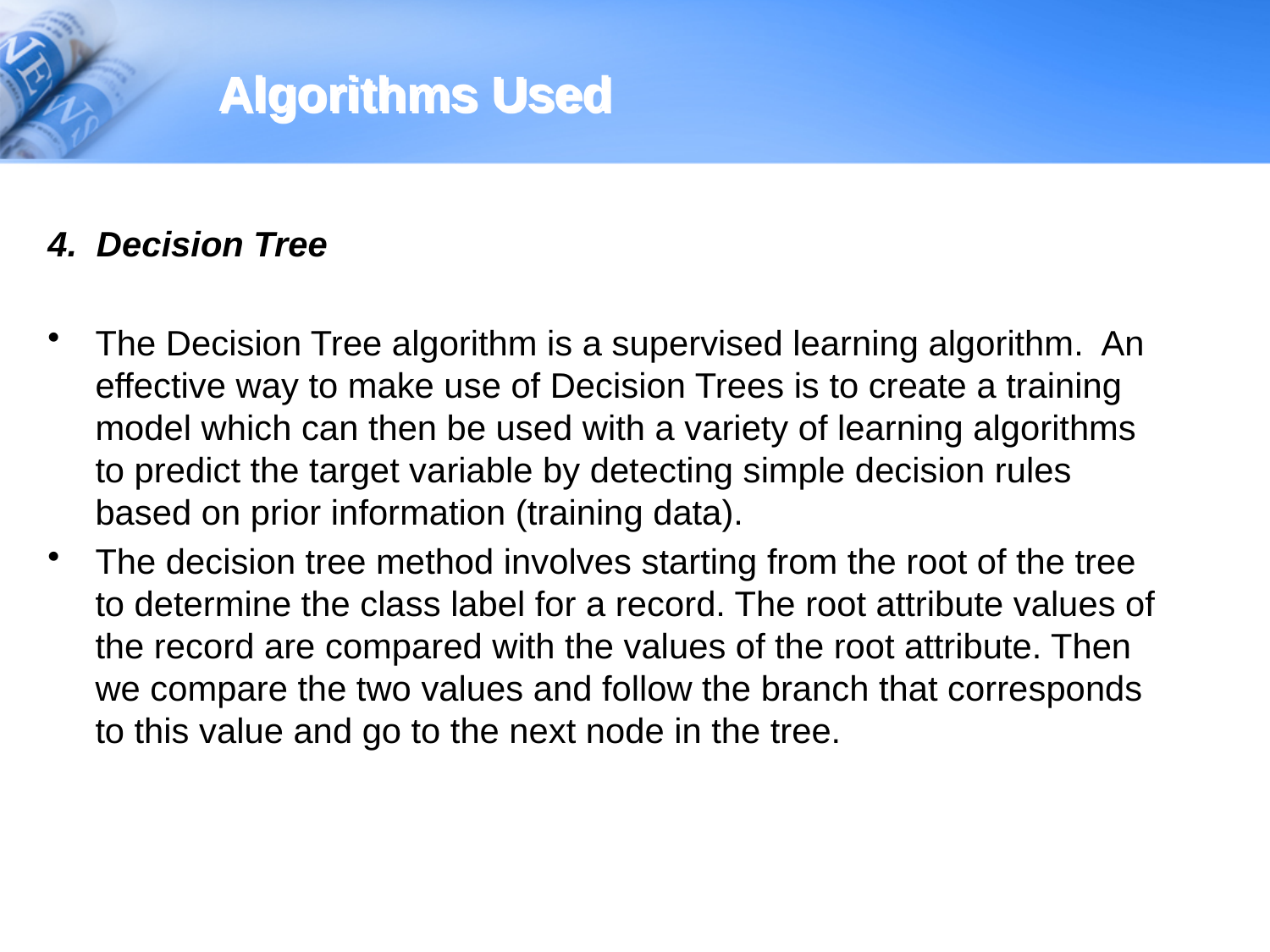

# Algorithms Used

4.  Decision Tree

The Decision Tree algorithm is a supervised learning algorithm.  An effective way to make use of Decision Trees is to create a training model which can then be used with a variety of learning algorithms to predict the target variable by detecting simple decision rules based on prior information (training data).
The decision tree method involves starting from the root of the tree to determine the class label for a record. The root attribute values of the record are compared with the values of the root attribute. Then we compare the two values and follow the branch that corresponds to this value and go to the next node in the tree.